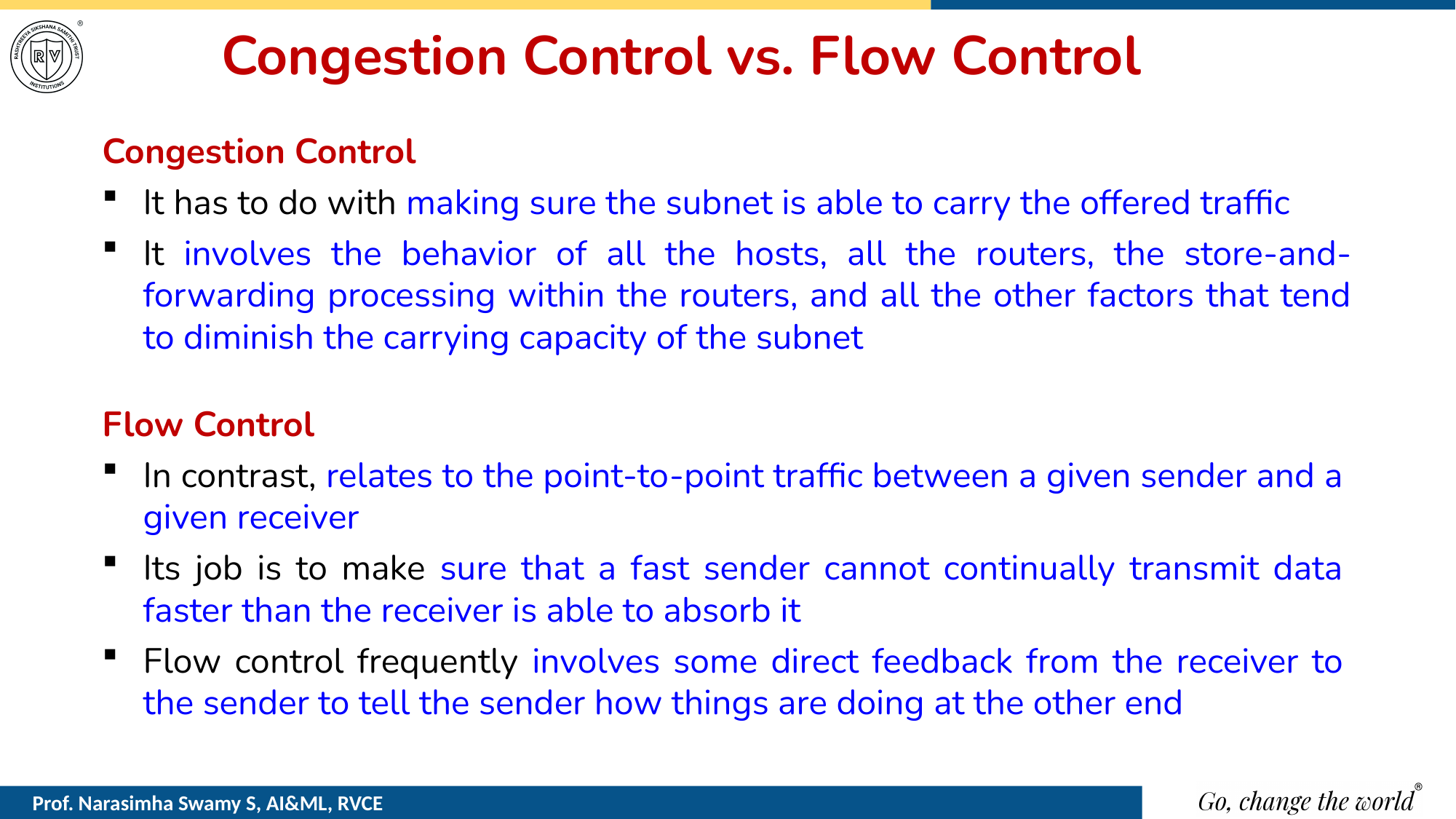

# Congestion Control vs. Flow Control
Congestion Control
It has to do with making sure the subnet is able to carry the offered traffic
It involves the behavior of all the hosts, all the routers, the store-and-forwarding processing within the routers, and all the other factors that tend to diminish the carrying capacity of the subnet
Flow Control
In contrast, relates to the point-to-point traffic between a given sender and a given receiver
Its job is to make sure that a fast sender cannot continually transmit data faster than the receiver is able to absorb it
Flow control frequently involves some direct feedback from the receiver to the sender to tell the sender how things are doing at the other end